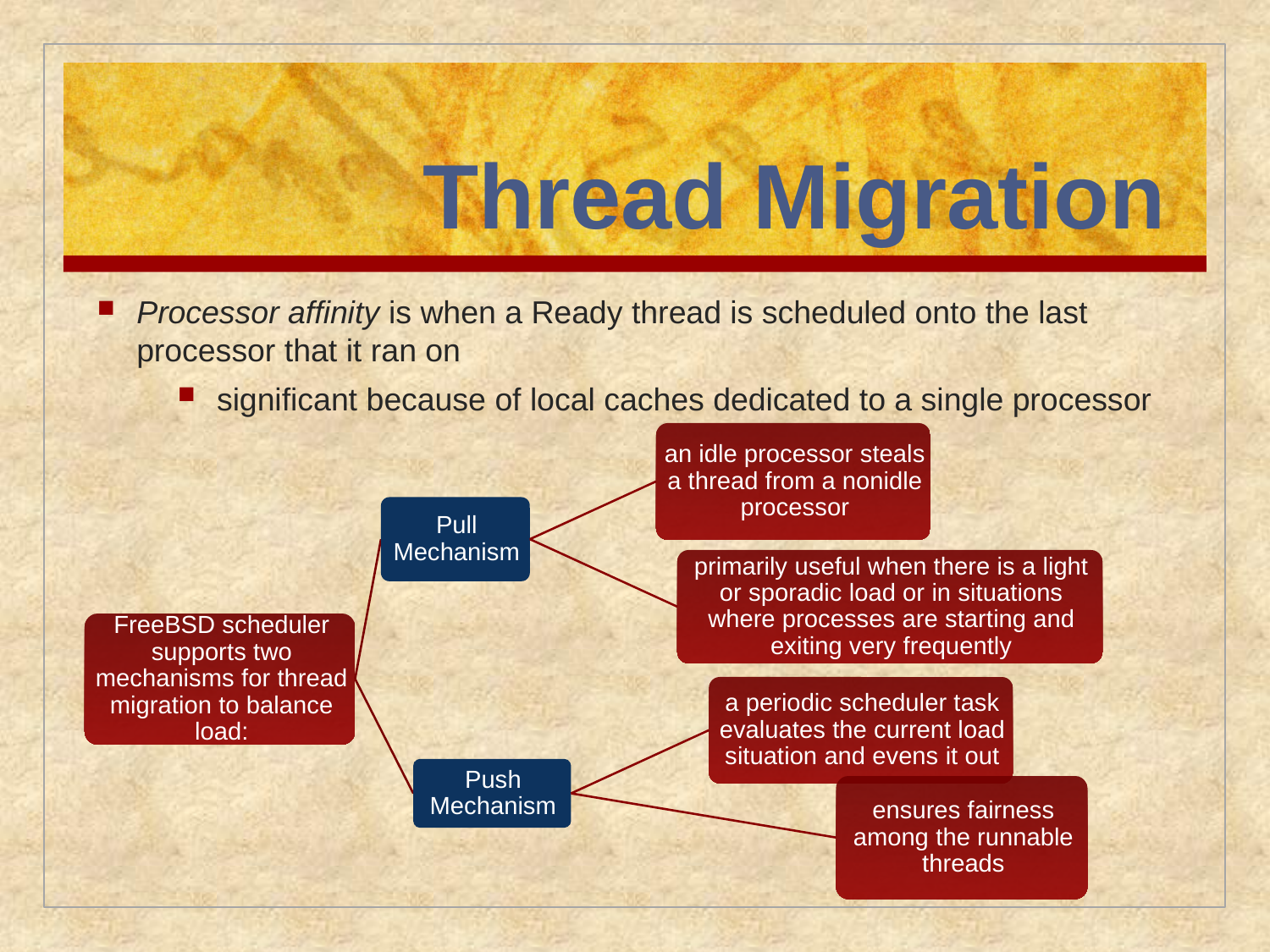

# Thread Migration
Processor affinity is when a Ready thread is scheduled onto the last processor that it ran on
significant because of local caches dedicated to a single processor
FreeBSD scheduler supports two mechanisms for thread migration to balance load:

Pull Mechanism

an idle processor steals a thread from a nonidle processor

primarily useful when there is a light or sporadic load or in situations where processes are starting and exiting very frequently

Push Mechanism

a periodic scheduler task evaluates the current load situation and evens it out

ensures fairness among the runnable threads